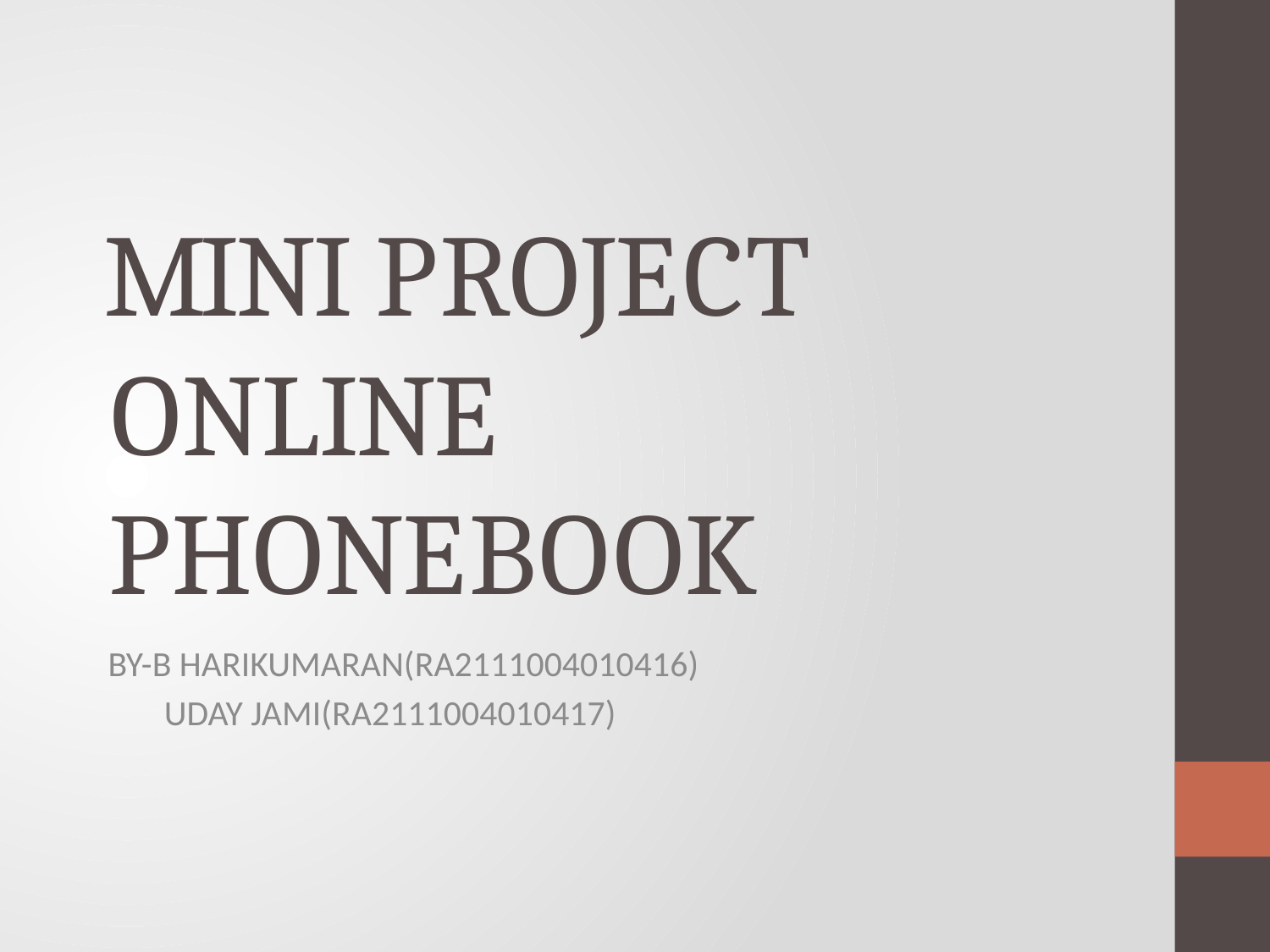

# MINI PROJECT ONLINE PHONEBOOK
BY-B HARIKUMARAN(RA2111004010416)
       UDAY JAMI(RA2111004010417)